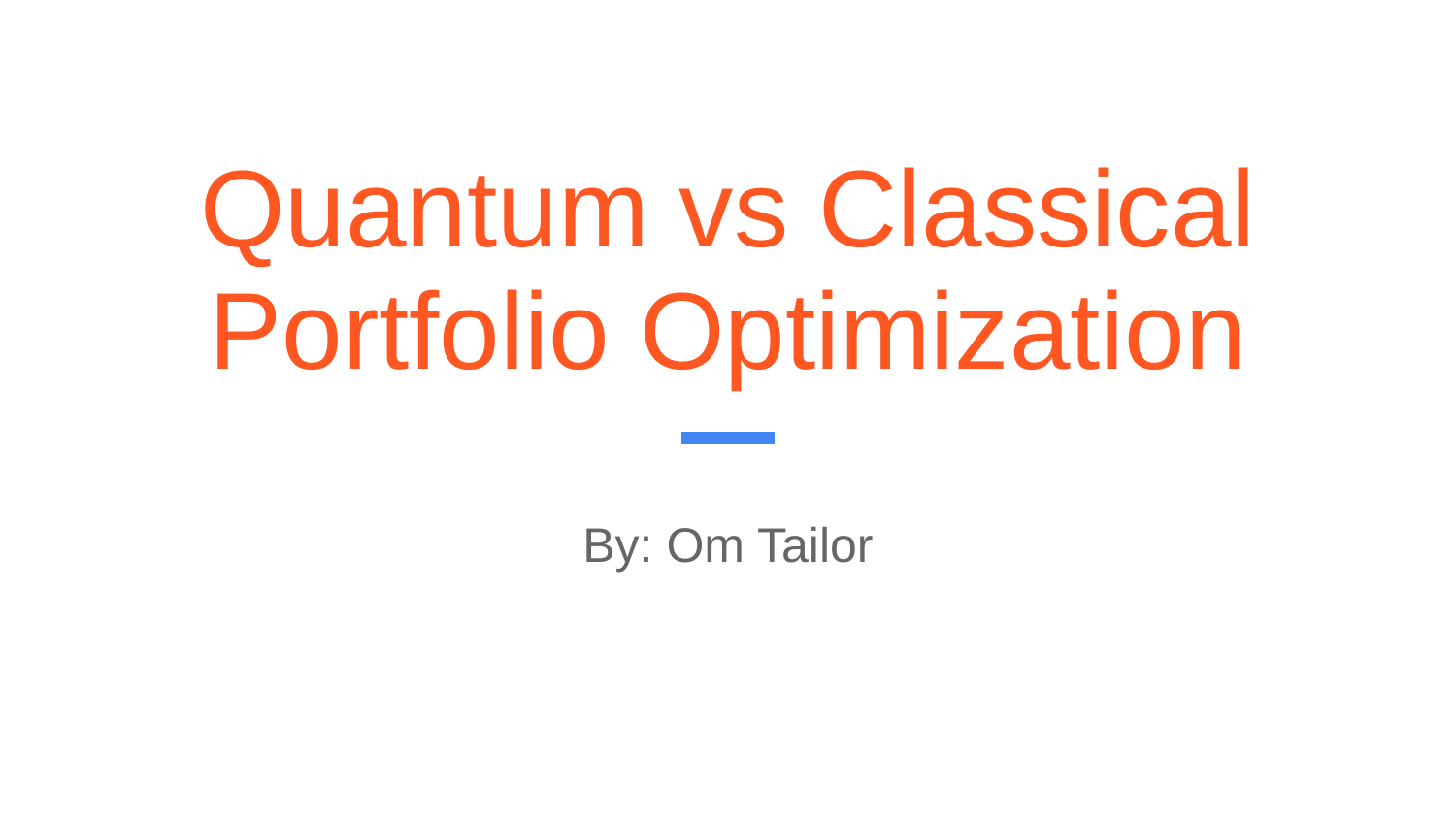

# Quantum vs Classical Portfolio Optimization
By: Om Tailor